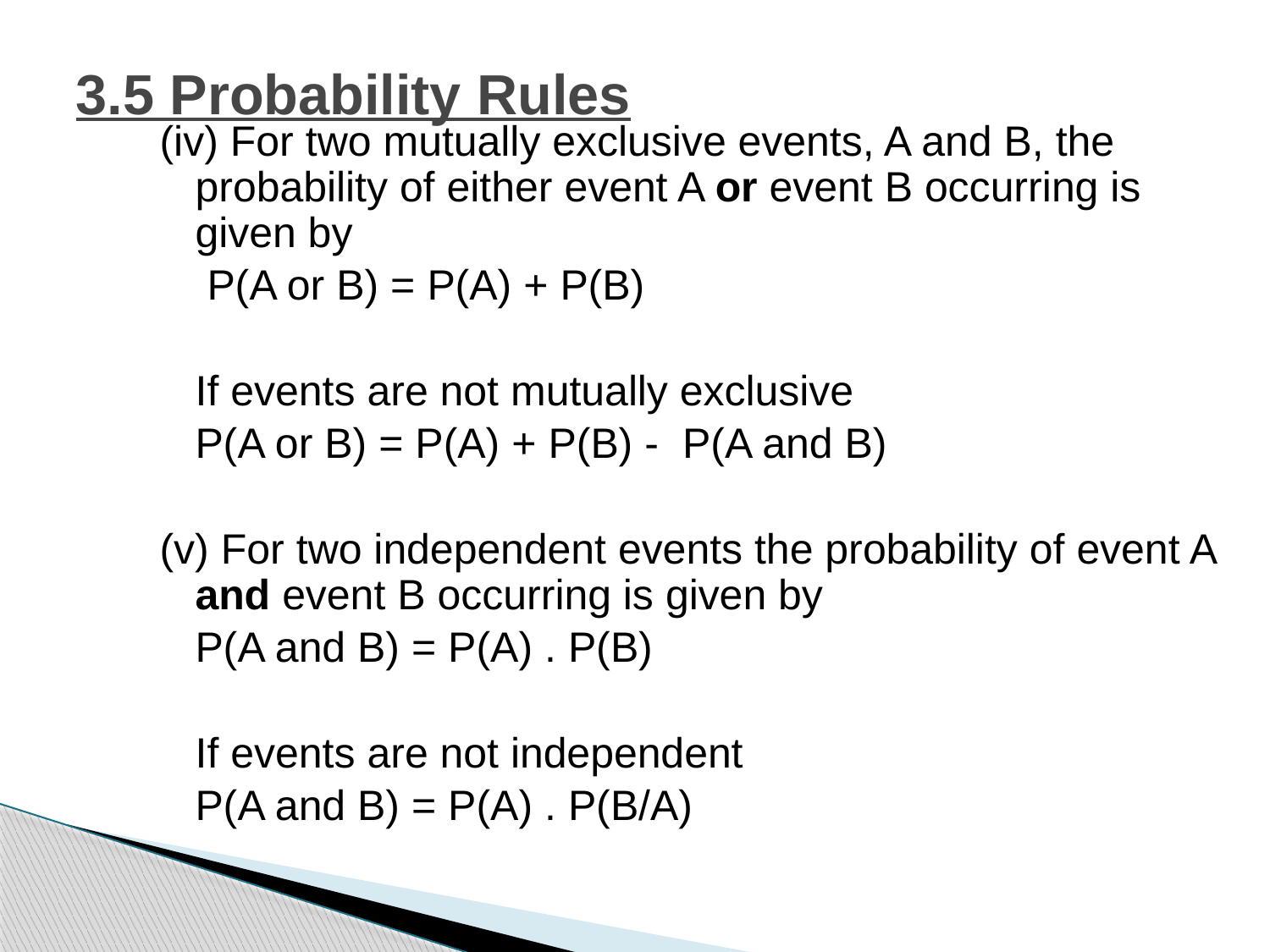

# 3.5 Probability Rules

(iv) For two mutually exclusive events, A and B, the probability of either event A or event B occurring is given by
	 P(A or B) = P(A) + P(B)

	If events are not mutually exclusive
	P(A or B) = P(A) + P(B) -  P(A and B)

(v) For two independent events the probability of event A and event B occurring is given by
	P(A and B) = P(A) . P(B)

	If events are not independent
	P(A and B) = P(A) . P(B/A)